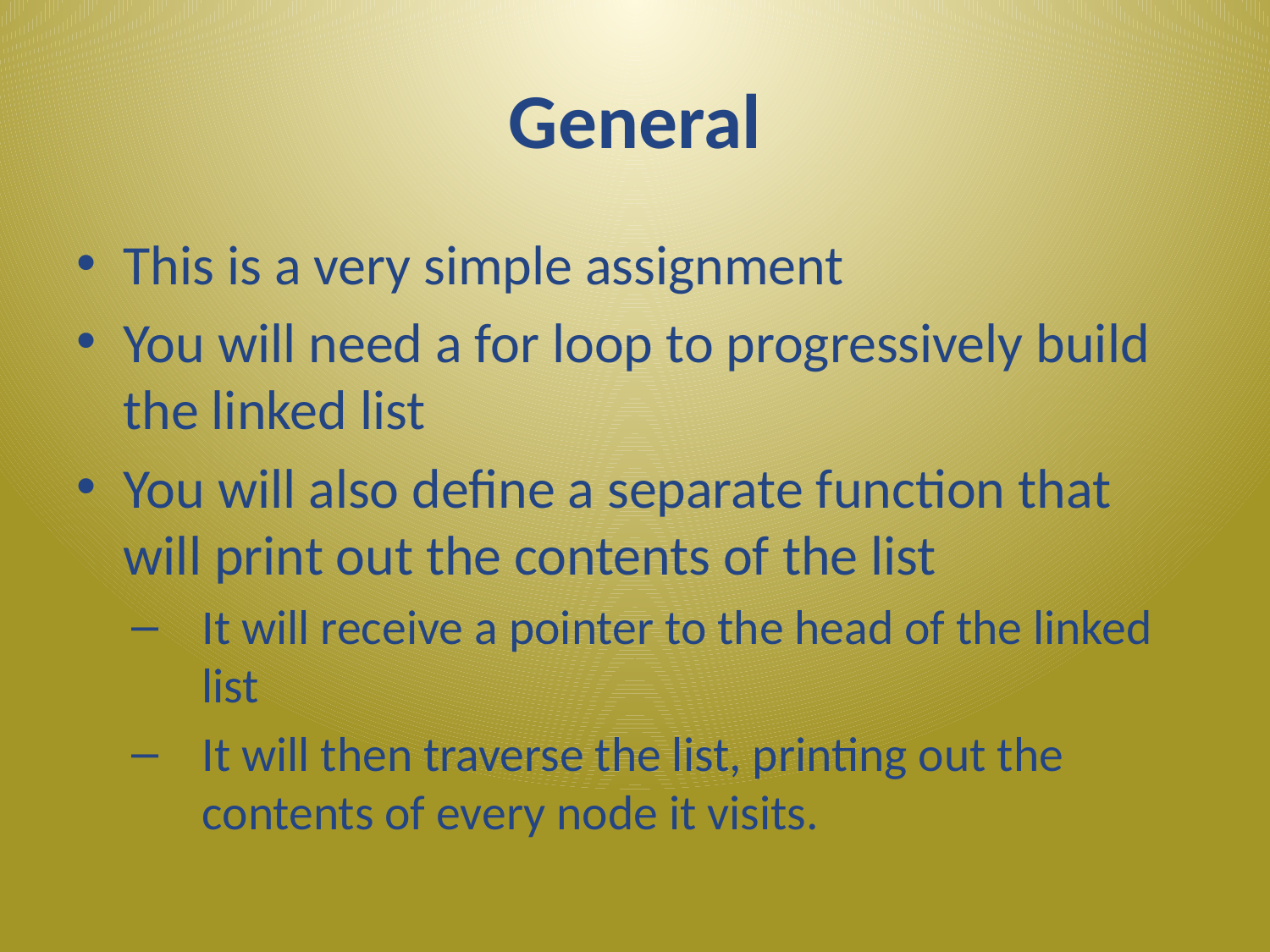

# General
This is a very simple assignment
You will need a for loop to progressively build the linked list
You will also define a separate function that will print out the contents of the list
It will receive a pointer to the head of the linked list
It will then traverse the list, printing out the contents of every node it visits.